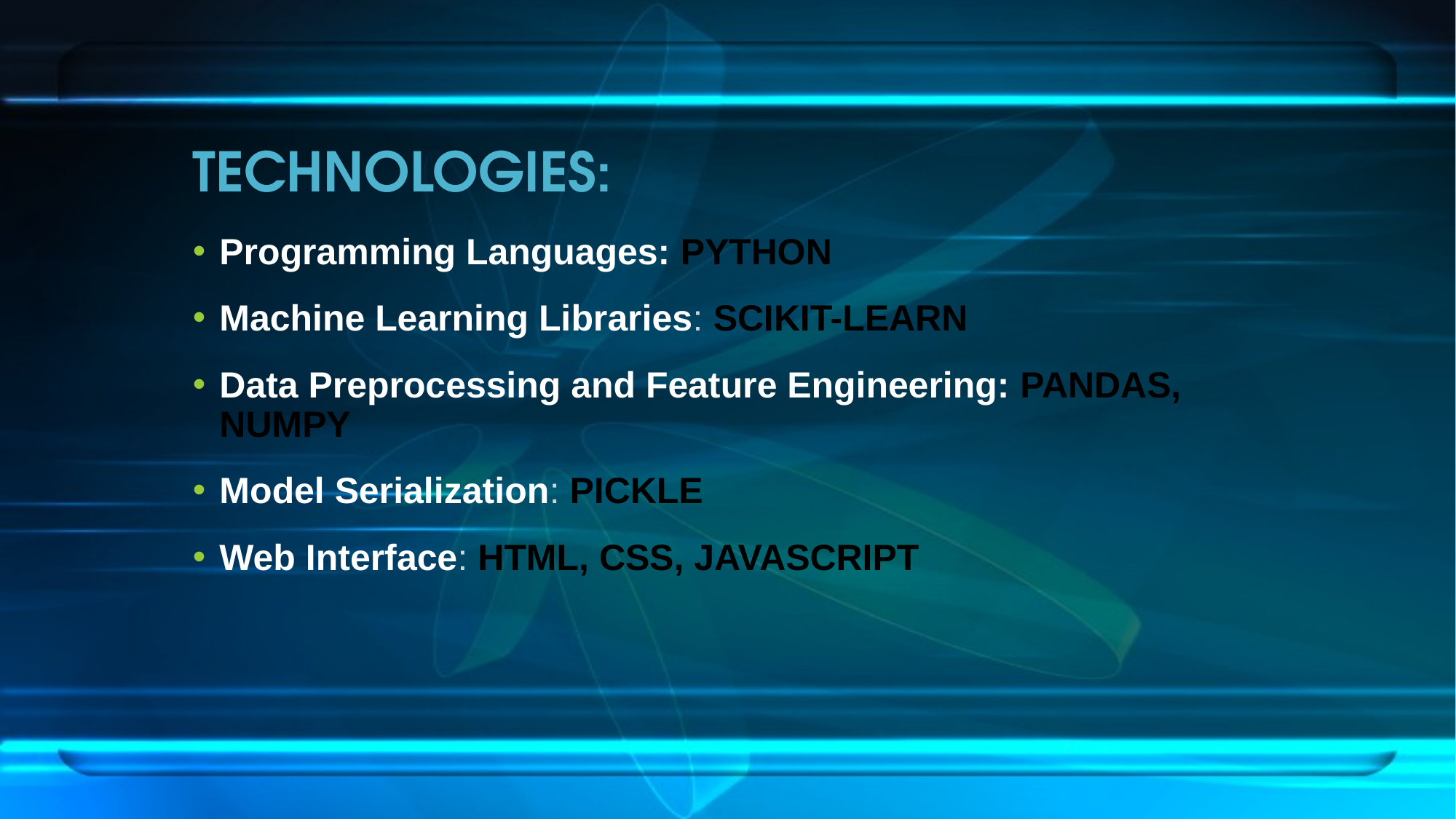

# TECHNOLOGIES:
Programming Languages: PYTHON
Machine Learning Libraries: SCIKIT-LEARN
Data Preprocessing and Feature Engineering: PANDAS, NUMPY
Model Serialization: PICKLE
Web Interface: HTML, CSS, JAVASCRIPT